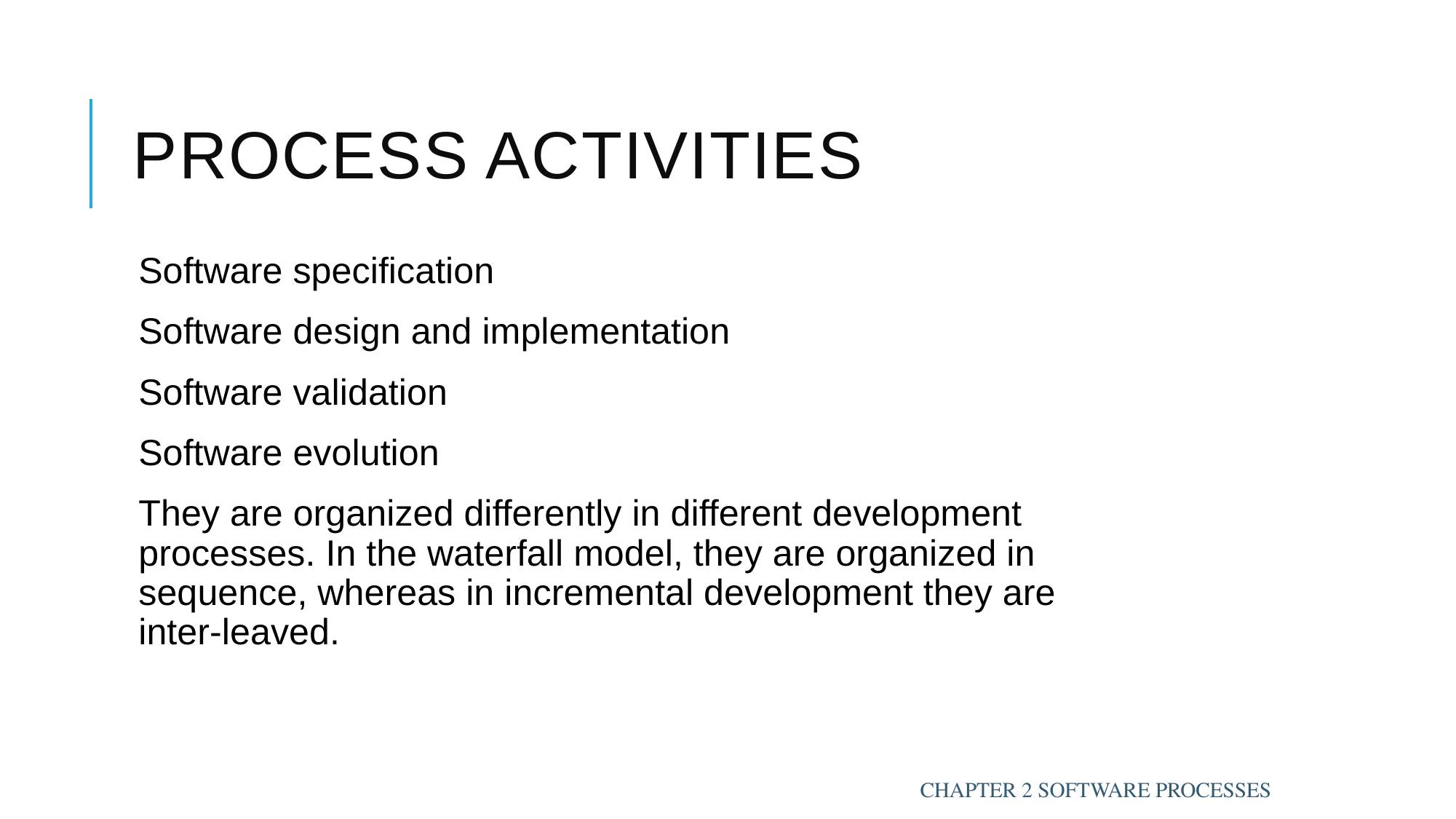

# Process activities
Software specification
Software design and implementation
Software validation
Software evolution
They are organized differently in different development processes. In the waterfall model, they are organized in sequence, whereas in incremental development they are inter-leaved.
Chapter 2 Software Processes
7